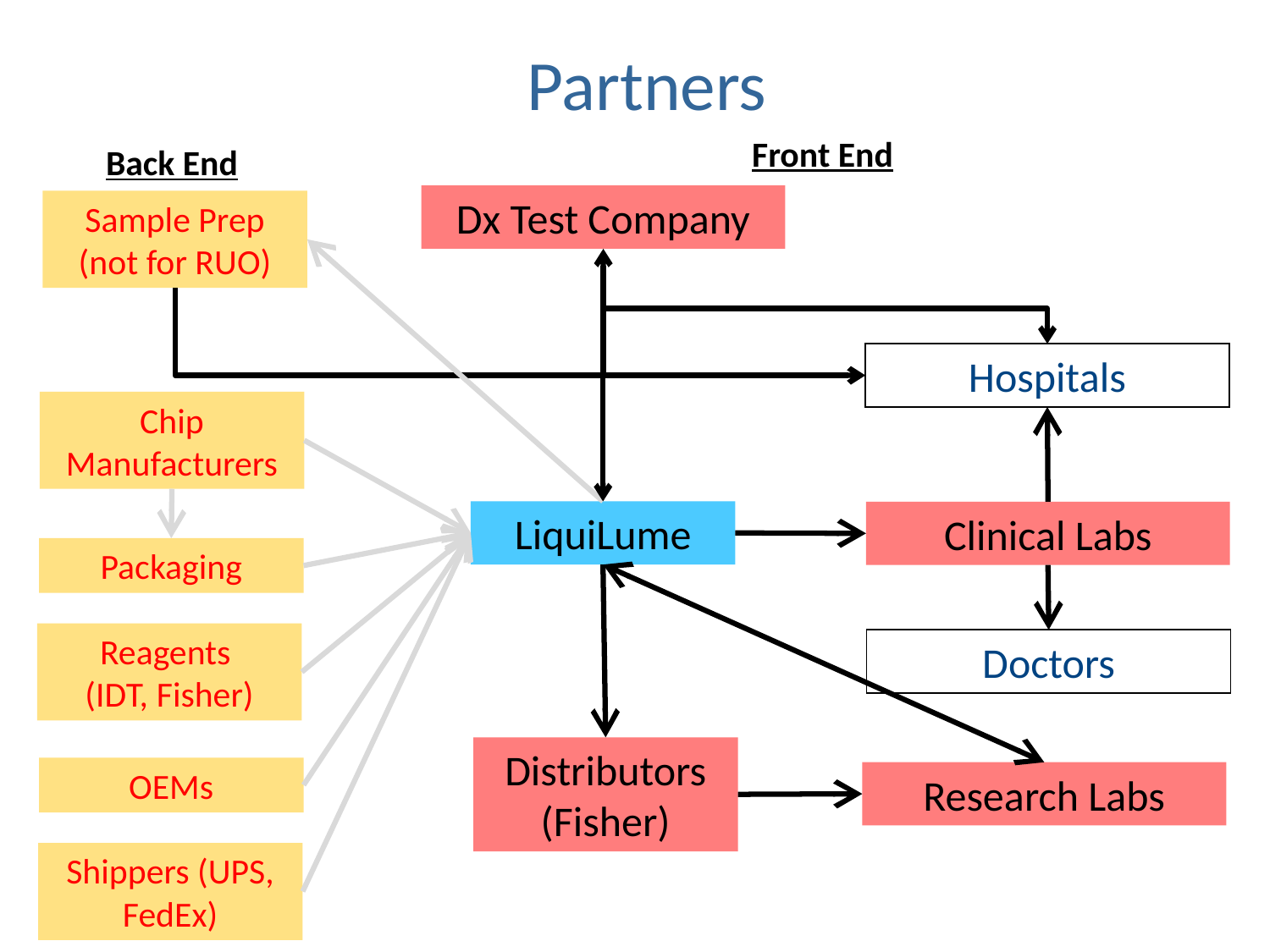

Partners
Front End
Back End
Dx Test Company
Sample Prep (not for RUO)
Hospitals
Chip Manufacturers
LiquiLume
Clinical Labs
Packaging
Reagents
(IDT, Fisher)
Doctors
Distributors (Fisher)
OEMs
Research Labs
Shippers (UPS, FedEx)